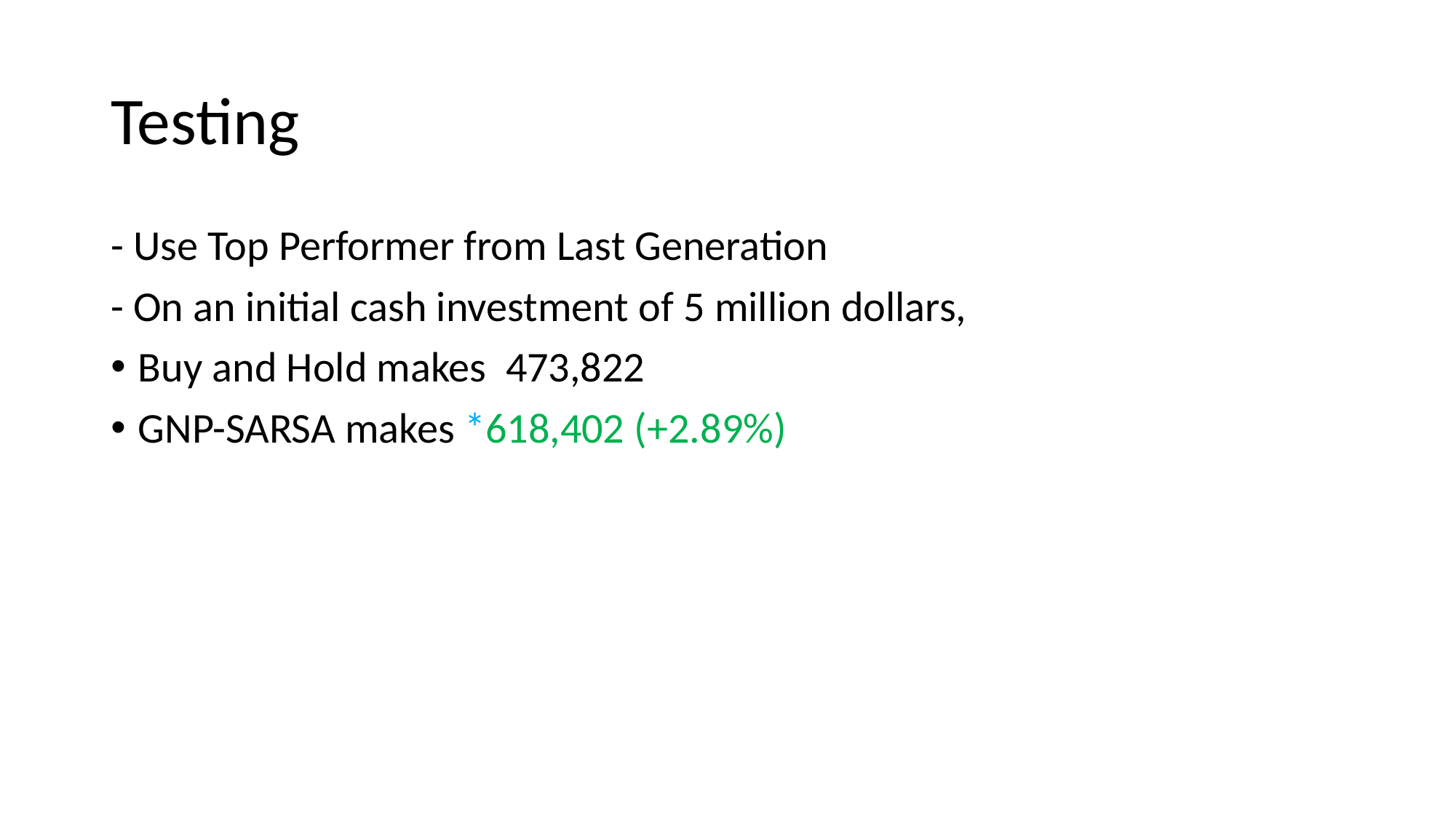

# Testing
- Use Top Performer from Last Generation
- On an initial cash investment of 5 million dollars,
Buy and Hold makes  473,822
GNP-SARSA makes *618,402 (+2.89%)